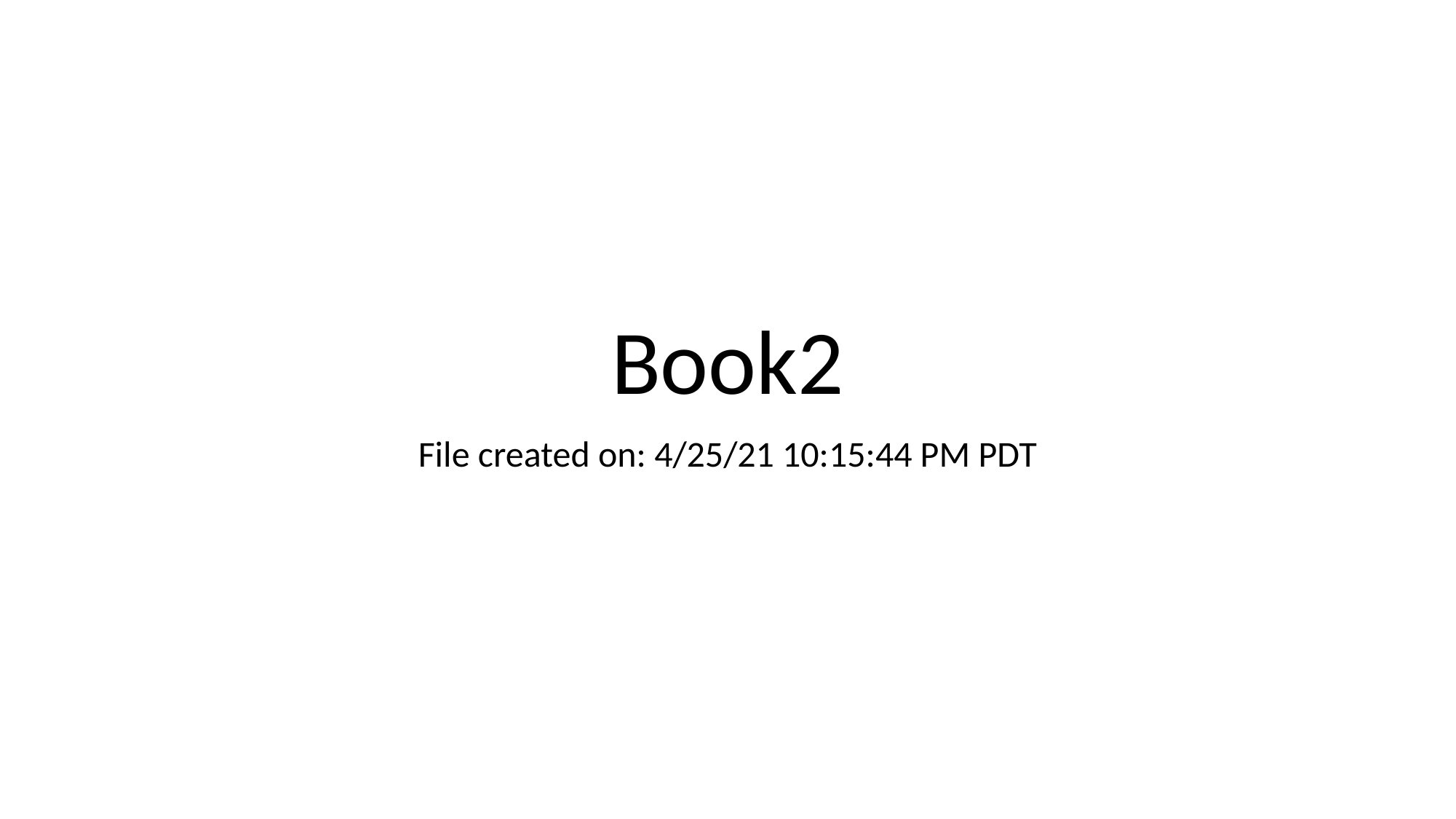

# Book2
File created on: 4/25/21 10:15:44 PM PDT